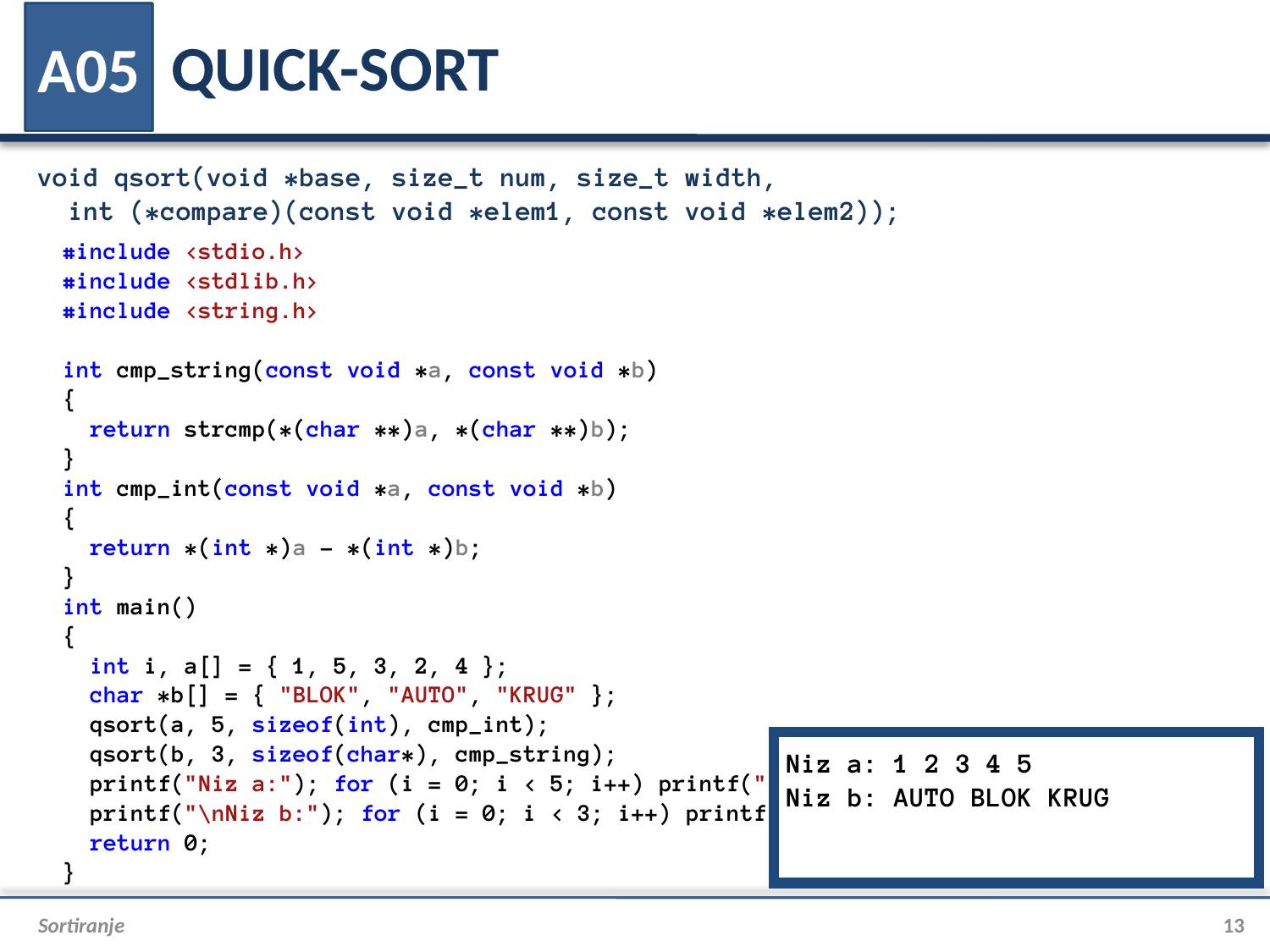

# QUICK-SORT
A05
void qsort(void *base, size_t num, size_t width,
  int (*compare)(const void *elem1, const void *elem2));
#include <stdio.h>
#include <stdlib.h>
#include <string.h>

int cmp_string(const void *a, const void *b)
{
  return strcmp(*(char **)a, *(char **)b);
}
int cmp_int(const void *a, const void *b)
{
  return *(int *)a - *(int *)b;
}
int main()
{
  int i, a[] = { 1, 5, 3, 2, 4 };
  char *b[] = { "BLOK", "AUTO", "KRUG" };
  qsort(a, 5, sizeof(int), cmp_int);
  qsort(b, 3, sizeof(char*), cmp_string);
  printf("Niz a:"); for (i = 0; i < 5; i++) printf(" %d", a[i]);
  printf("\nNiz b:"); for (i = 0; i < 3; i++) printf(" %s", b[i]);
  return 0;
}
Niz a: 1 2 3 4 5
Niz b: AUTO BLOK KRUG
Sortiranje
13